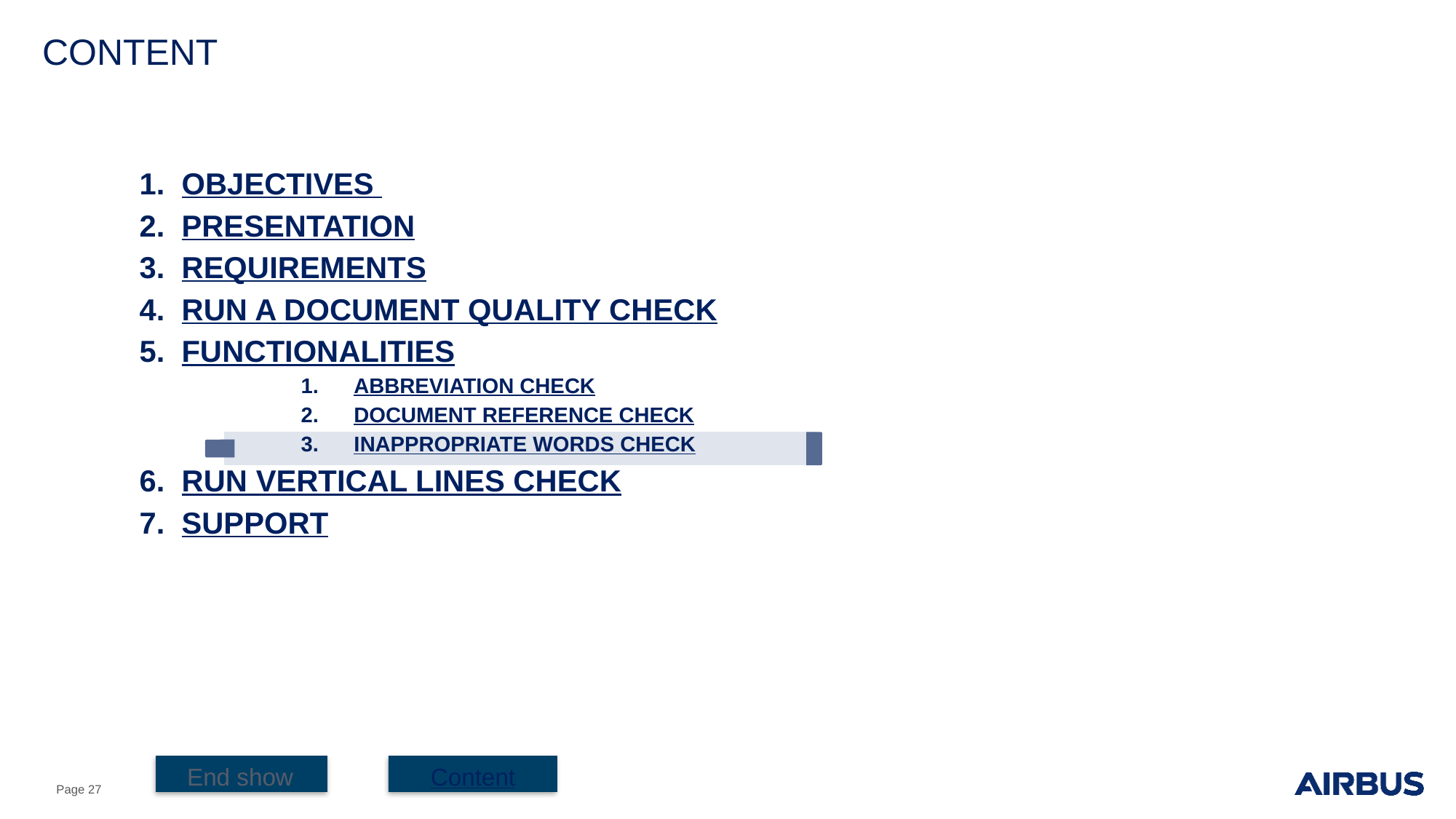

# CONTENT

OBJECTIVES
PRESENTATION
REQUIREMENTS
RUN A DOCUMENT QUALITY CHECK
FUNCTIONALITIES
ABBREVIATION CHECK
DOCUMENT REFERENCE CHECK
INAPPROPRIATE WORDS CHECK
RUN VERTICAL LINES CHECK
SUPPORT

Page 27